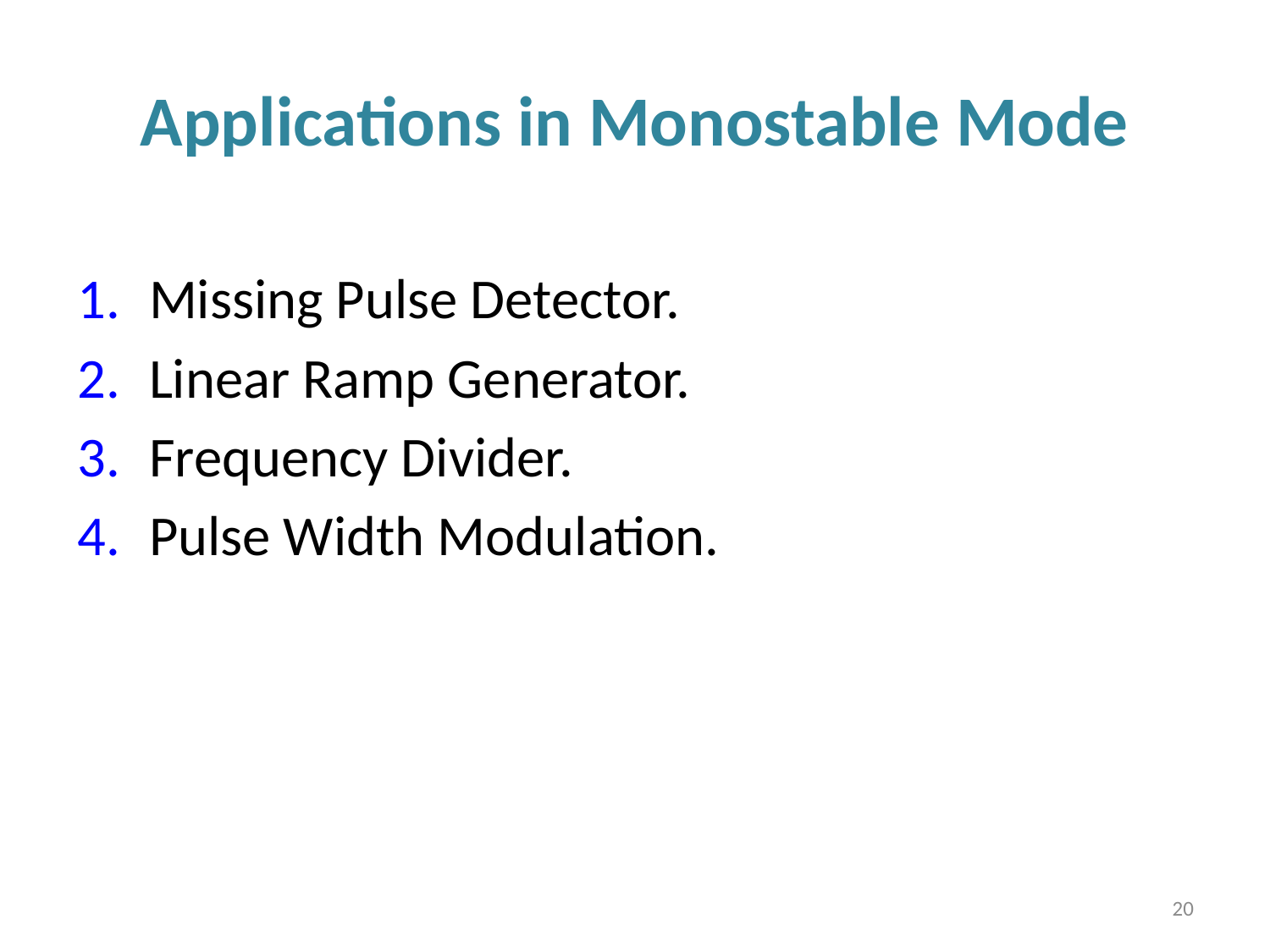

# Applications in Monostable Mode
Missing Pulse Detector.
Linear Ramp Generator.
Frequency Divider.
Pulse Width Modulation.
20